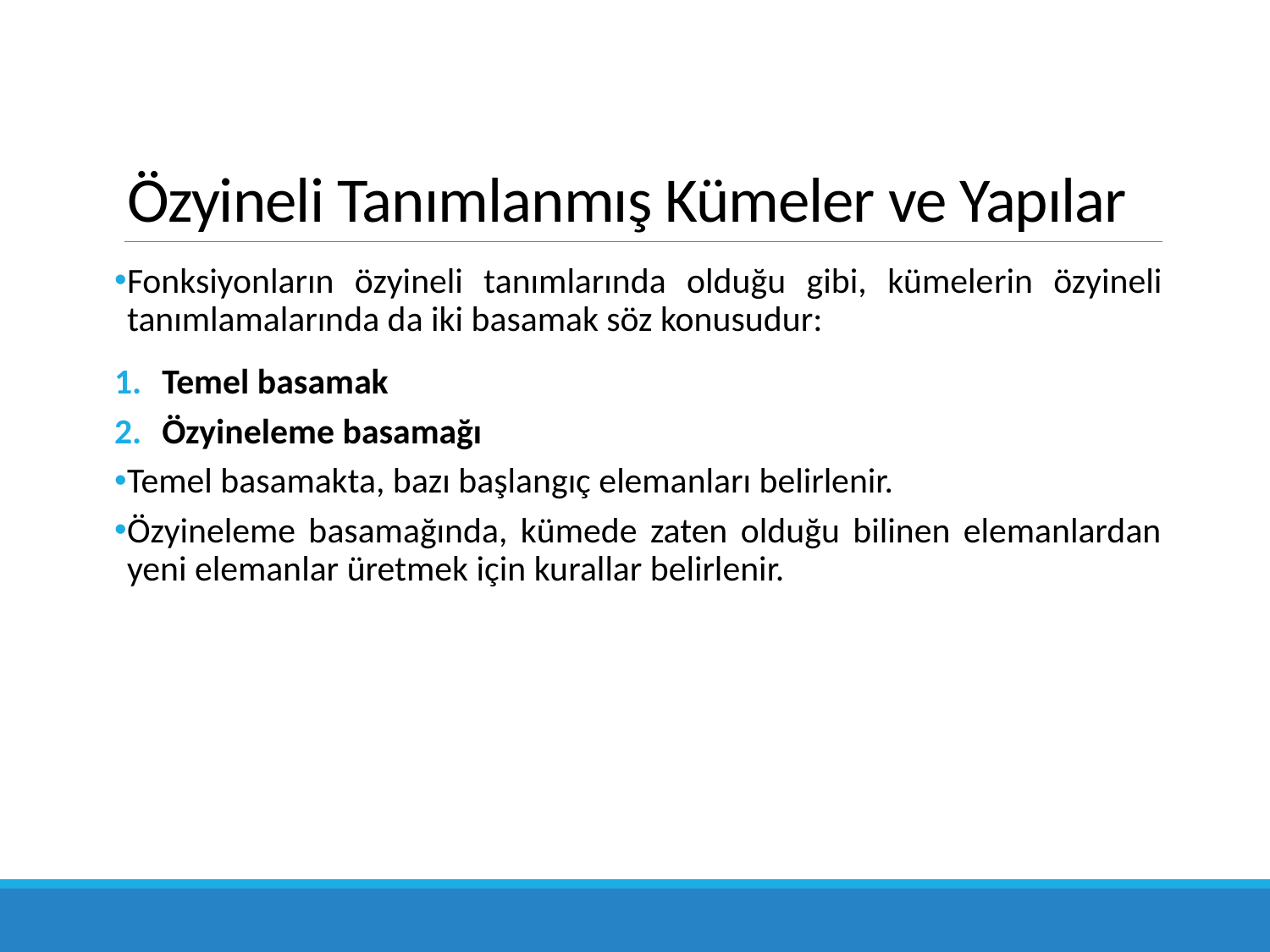

# Özyineli Tanımlanmış Kümeler ve Yapılar
Fonksiyonların özyineli tanımlarında olduğu gibi, kümele­rin özyineli tanımlamalarında da iki basamak söz konusudur:
Temel basamak
Özyineleme basamağı
Temel basamakta, bazı başlangıç elemanları belirlenir.
Özyineleme basamağında, kümede zaten olduğu bilinen elemanlardan yeni elemanlar üretmek için kurallar belirlenir.